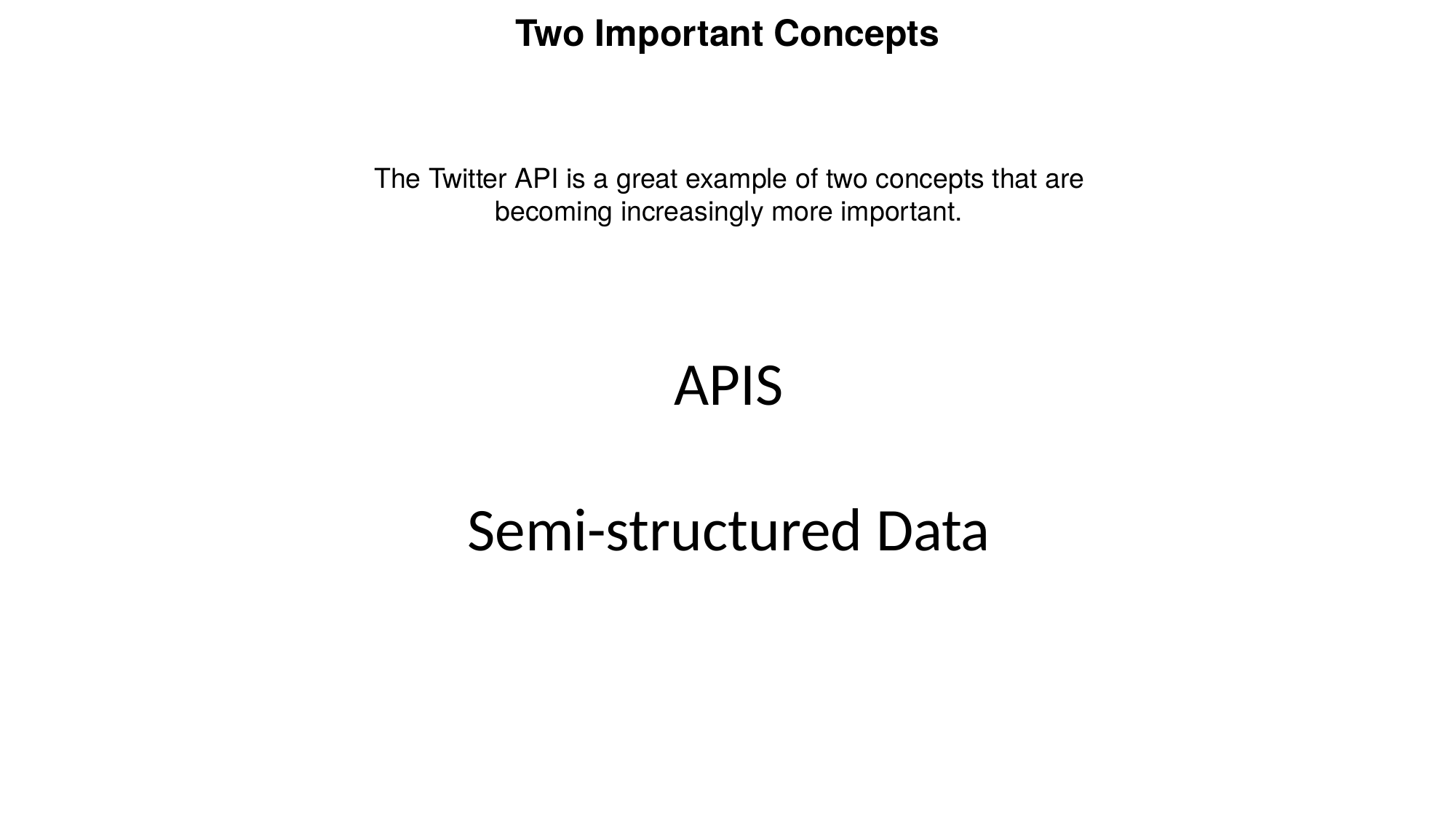

Two Important Concepts
The Twitter API is a great example of two concepts that are becoming increasingly more important.

APIS
Semi-structured Data